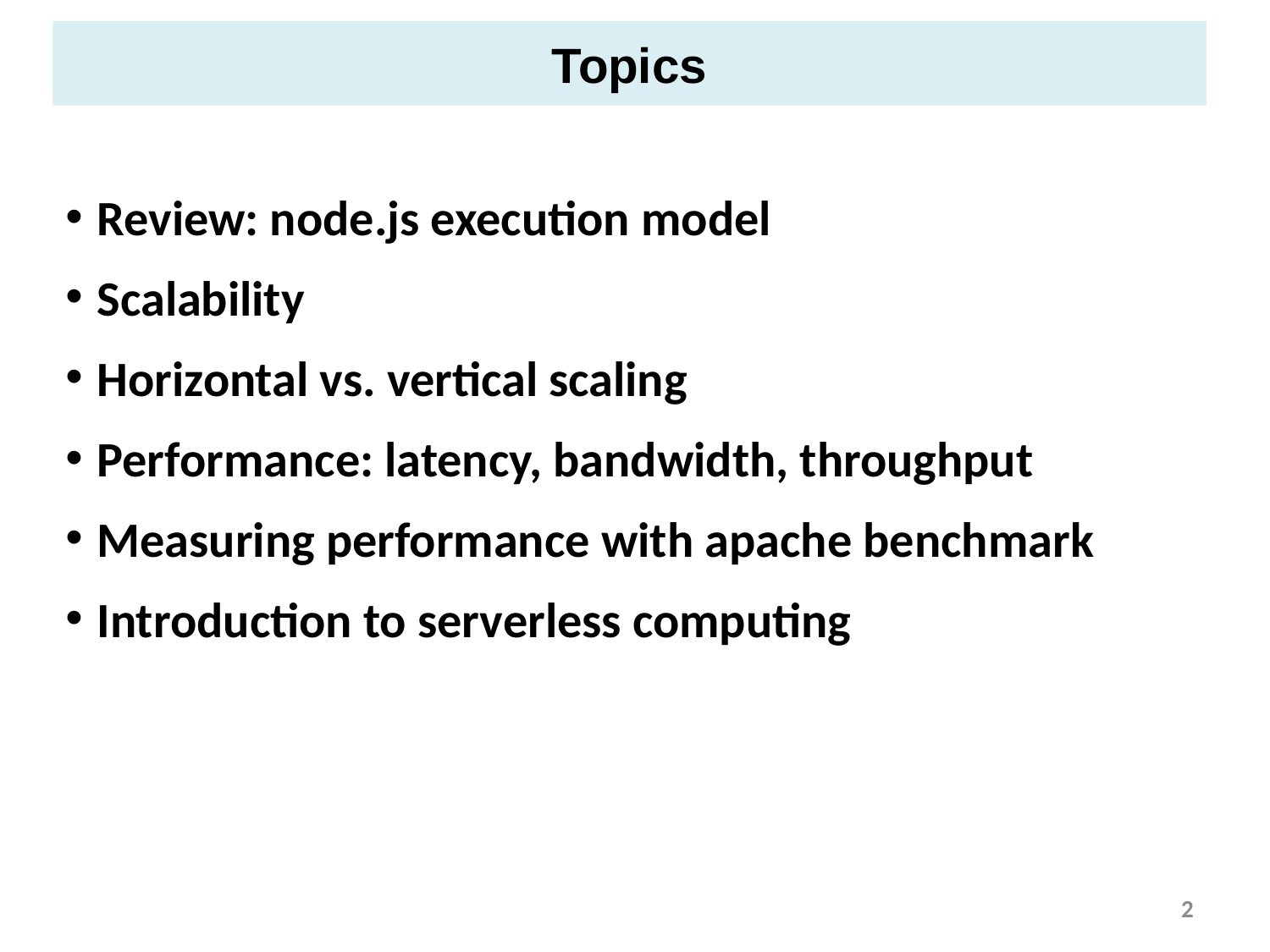

Topics
Review: node.js execution model
Scalability
Horizontal vs. vertical scaling
Performance: latency, bandwidth, throughput
Measuring performance with apache benchmark
Introduction to serverless computing
2